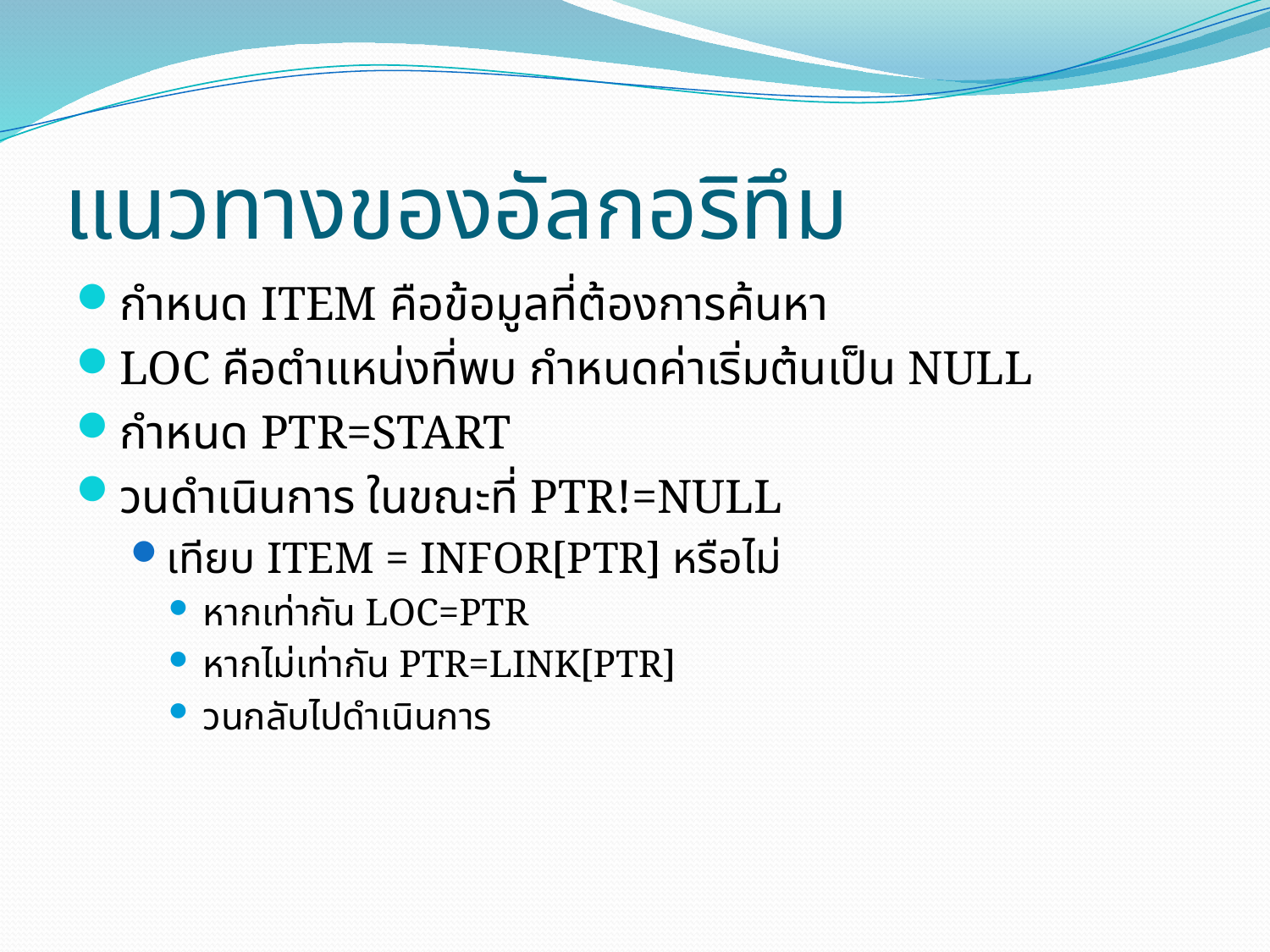

# แนวทางของอัลกอริทึม
กำหนด ITEM คือข้อมูลที่ต้องการค้นหา
LOC คือตำแหน่งที่พบ กำหนดค่าเริ่มต้นเป็น NULL
กำหนด PTR=START
วนดำเนินการ ในขณะที่ PTR!=NULL
เทียบ ITEM = INFOR[PTR] หรือไม่
หากเท่ากัน LOC=PTR
หากไม่เท่ากัน PTR=LINK[PTR]
วนกลับไปดำเนินการ